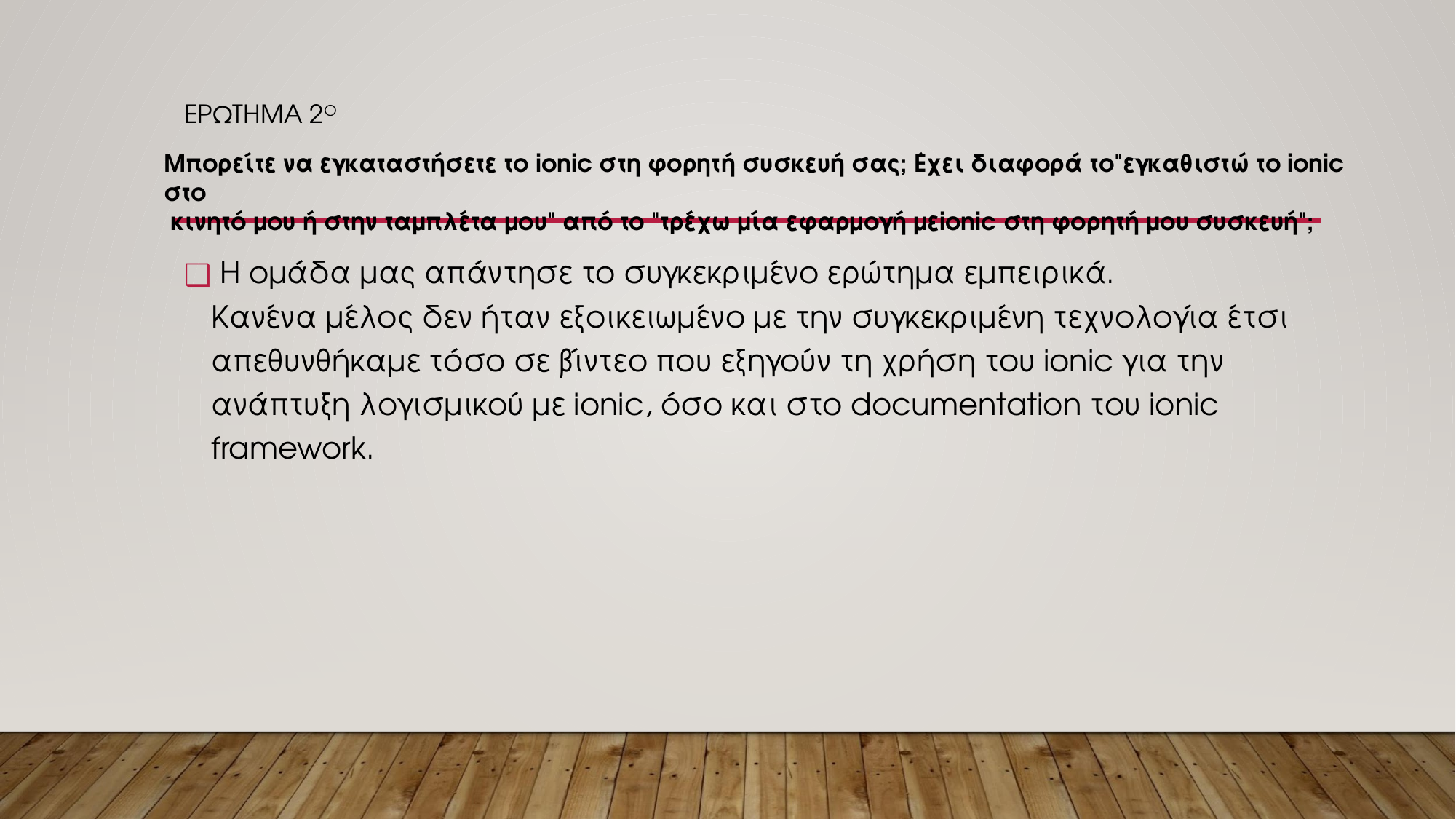

# ΕΡΩΤΗΜΑ 2Ο
Μπορείτε να εγκαταστήσετε το ionic στη φορητή συσκευή σας; Έχει διαφορά το"εγκαθιστώ το ionic στο
 κινητό μου ή στην ταμπλέτα μου" από το "τρέχω μία εφαρμογή μεionic στη φορητή μου συσκευή";

 Η ομάδα μας απάντησε το συγκεκριμένο ερώτημα εμπειρικά.
Κανένα μέλος δεν ήταν εξοικειωμένο με την συγκεκριμένη τεχνολογία έτσι απεθυνθήκαμε τόσο σε βίντεο που εξηγούν τη χρήση του ionic για την ανάπτυξη λογισμικού με ionic, όσο και στο documentation του ionic framework.